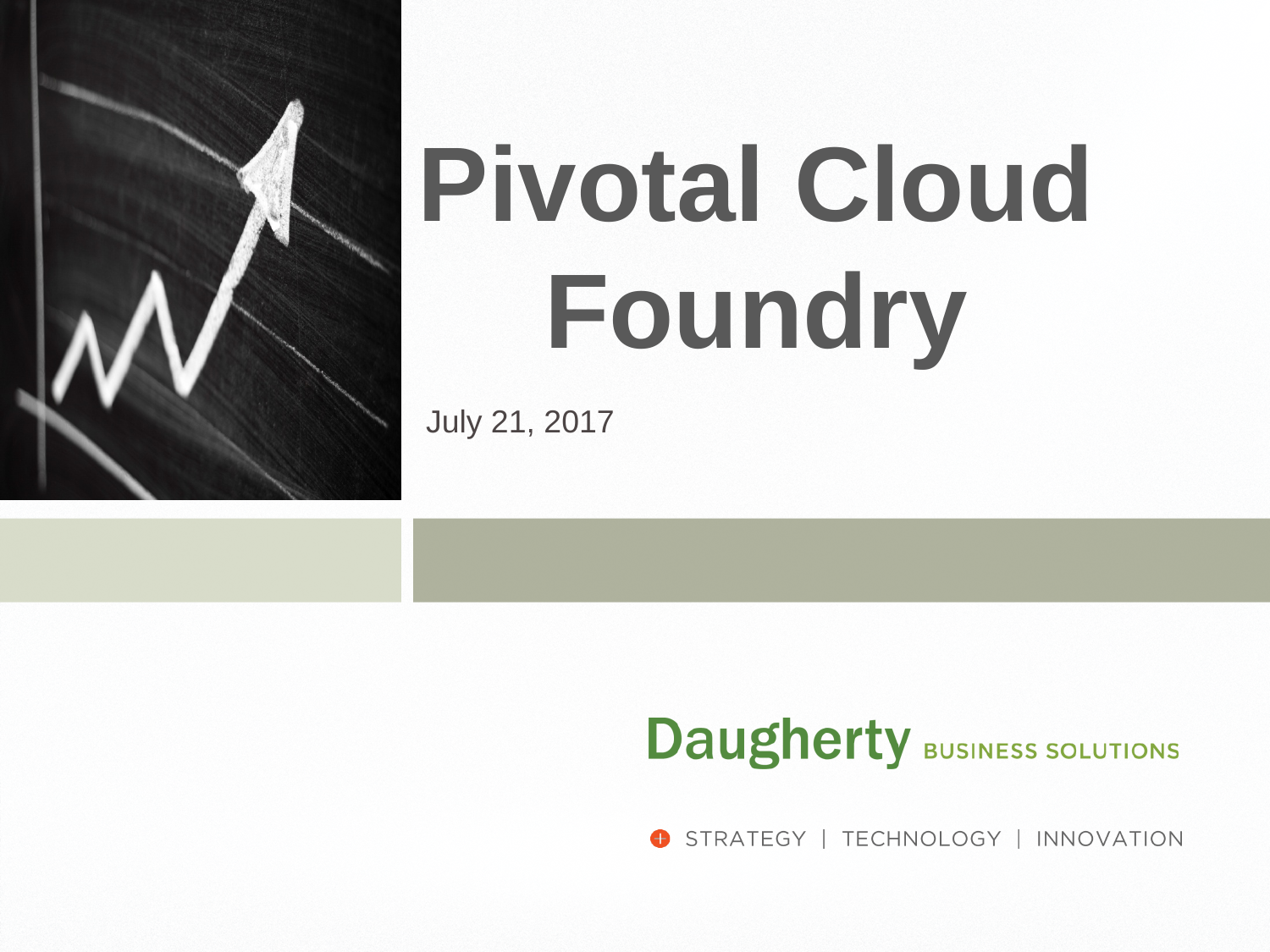

# Pivotal Cloud Foundry
July 21, 2017